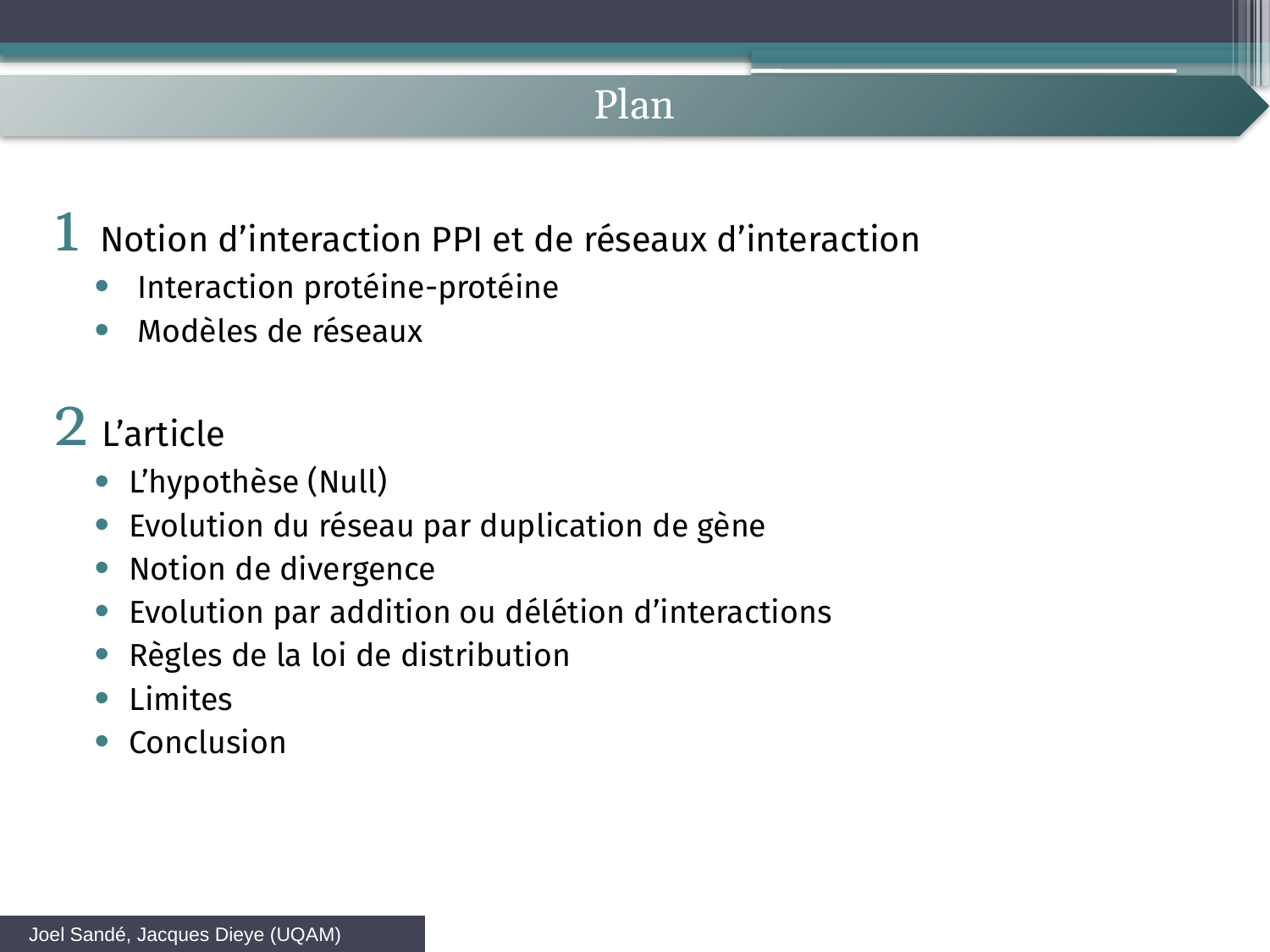

Plan
 Notion d’interaction PPI et de réseaux d’interaction
 Interaction protéine-protéine
 Modèles de réseaux

 L’article
L’hypothèse (Null)
Evolution du réseau par duplication de gène
Notion de divergence
Evolution par addition ou délétion d’interactions
Règles de la loi de distribution
Limites
Conclusion

   Joel Sandé, Jacques Dieye (UQAM)